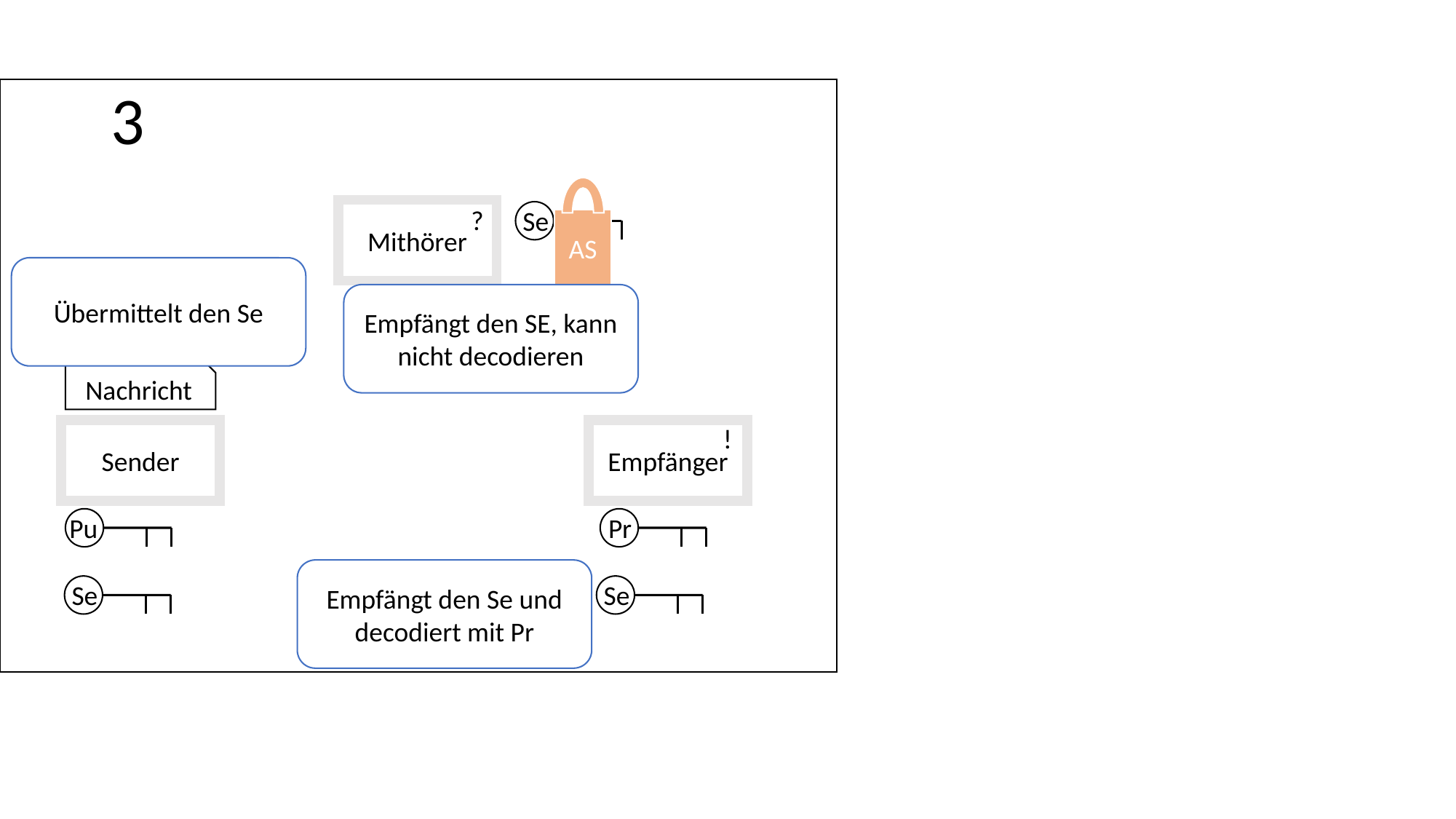

# 3

Mithörer
?
Se

AS
Übermittelt den Se
Empfängt den SE, kann nicht decodieren
Nachricht
Sender
Empfänger
!
Pu
Pr

Empfängt den Se und decodiert mit Pr
Se
Se